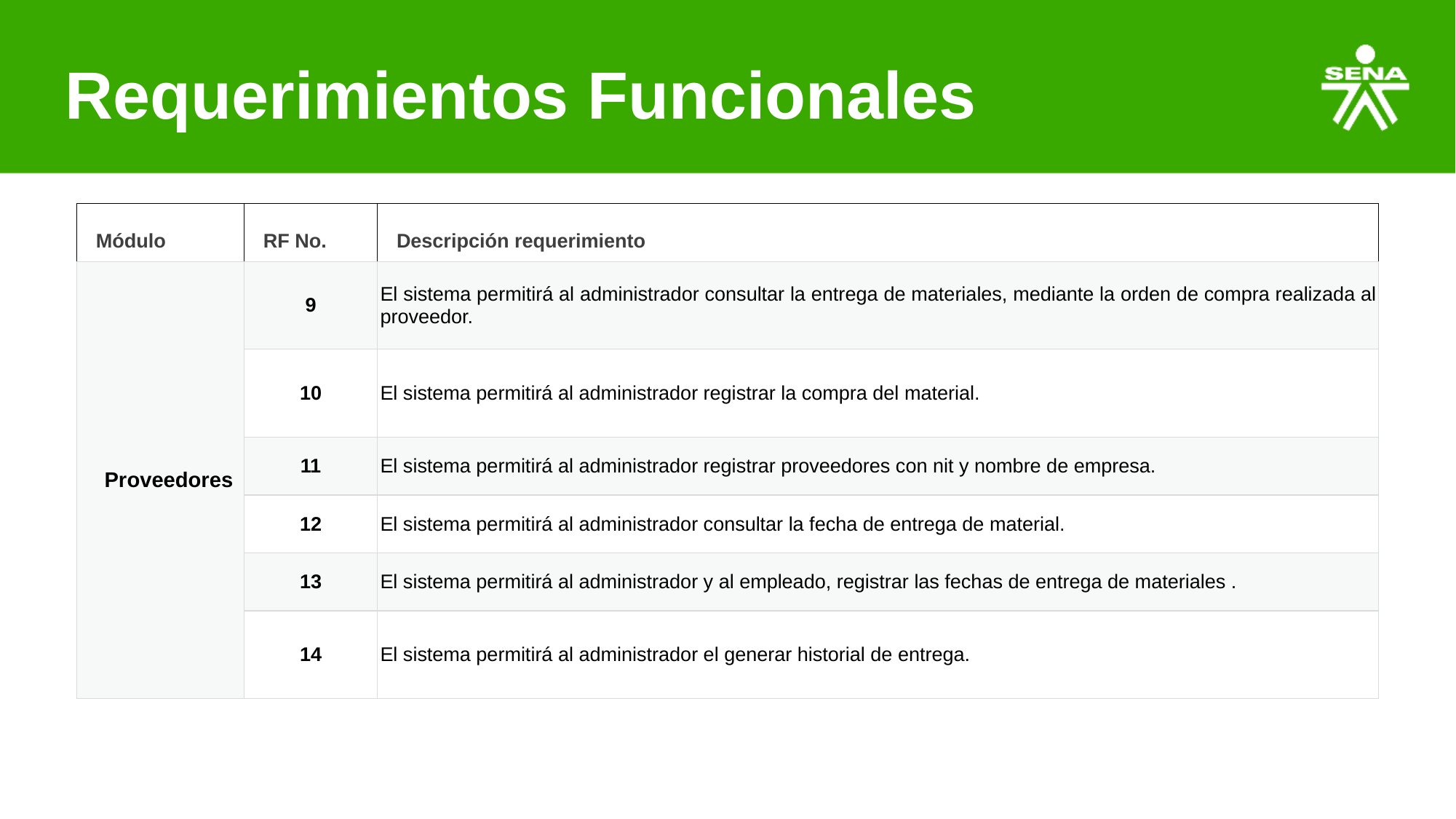

# Requerimientos Funcionales
| Módulo | RF No. | Descripción requerimiento |
| --- | --- | --- |
| Proveedores | 9 | El sistema permitirá al administrador consultar la entrega de materiales, mediante la orden de compra realizada al proveedor. |
|  | 10 | El sistema permitirá al administrador registrar la compra del material. |
|  | 11 | El sistema permitirá al administrador registrar proveedores con nit y nombre de empresa. |
|  | 12 | El sistema permitirá al administrador consultar la fecha de entrega de material. |
|  | 13 | El sistema permitirá al administrador y al empleado, registrar las fechas de entrega de materiales . |
|  | 14 | El sistema permitirá al administrador el generar historial de entrega. |